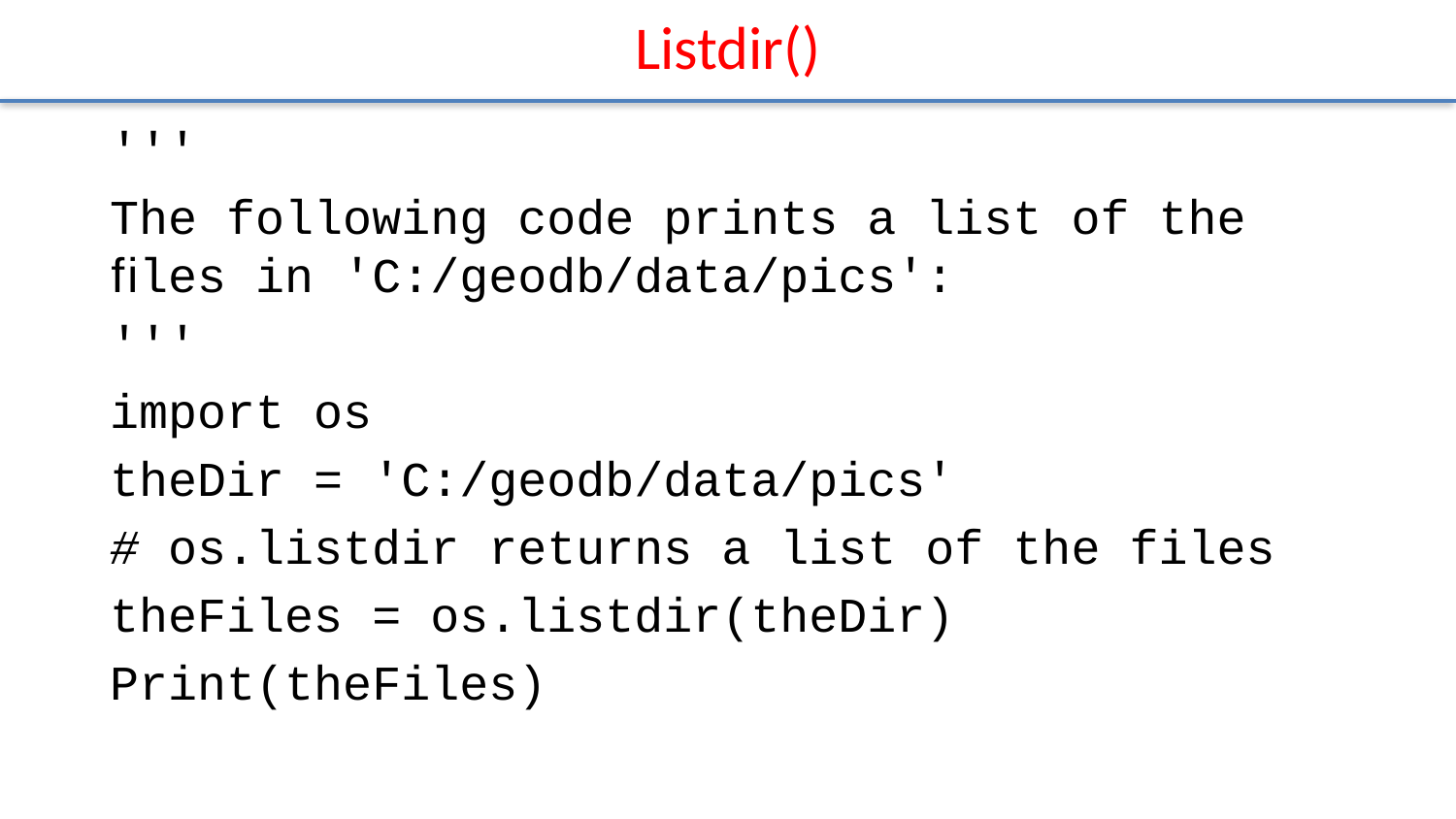

# Listdir()
'''
The following code prints a list of the ﬁles in 'C:/geodb/data/pics':
'''
import os
theDir = 'C:/geodb/data/pics'
# os.listdir returns a list of the files
theFiles = os.listdir(theDir)
Print(theFiles)